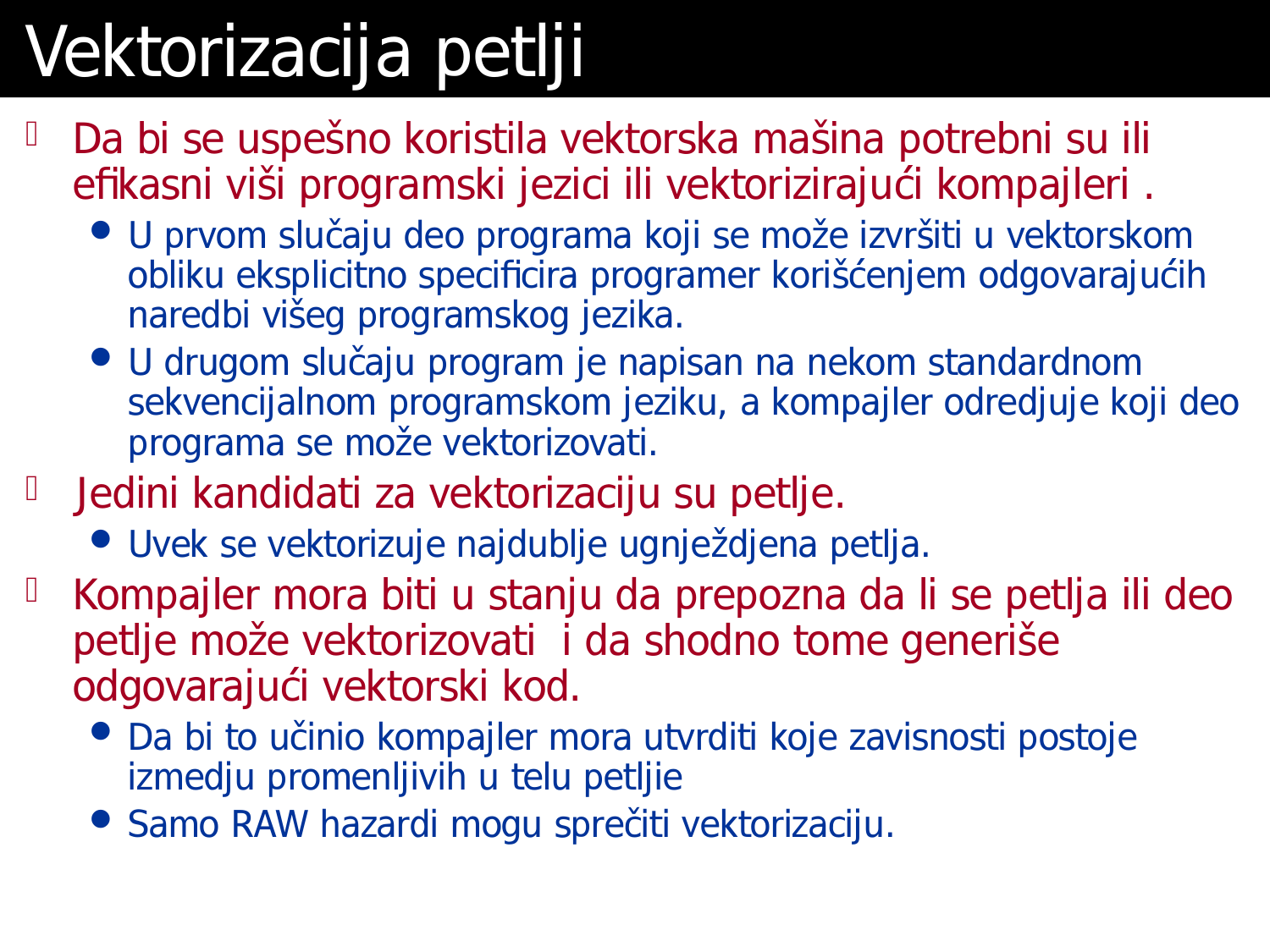

# Vektorizacija petlji
Da bi se uspešno koristila vektorska mašina potrebni su ili efikasni viši programski jezici ili vektorizirajući kompajleri .
U prvom slučaju deo programa koji se može izvršiti u vektorskom obliku eksplicitno specificira programer korišćenjem odgovarajućih naredbi višeg programskog jezika.
U drugom slučaju program je napisan na nekom standardnom sekvencijalnom programskom jeziku, a kompajler odredjuje koji deo programa se može vektorizovati.
Jedini kandidati za vektorizaciju su petlje.
Uvek se vektorizuje najdublje ugnježdjena petlja.
Kompajler mora biti u stanju da prepozna da li se petlja ili deo petlje može vektorizovati  i da shodno tome generiše odgovarajući vektorski kod.
Da bi to učinio kompajler mora utvrditi koje zavisnosti postoje izmedju promenljivih u telu petljie
Samo RAW hazardi mogu sprečiti vektorizaciju.